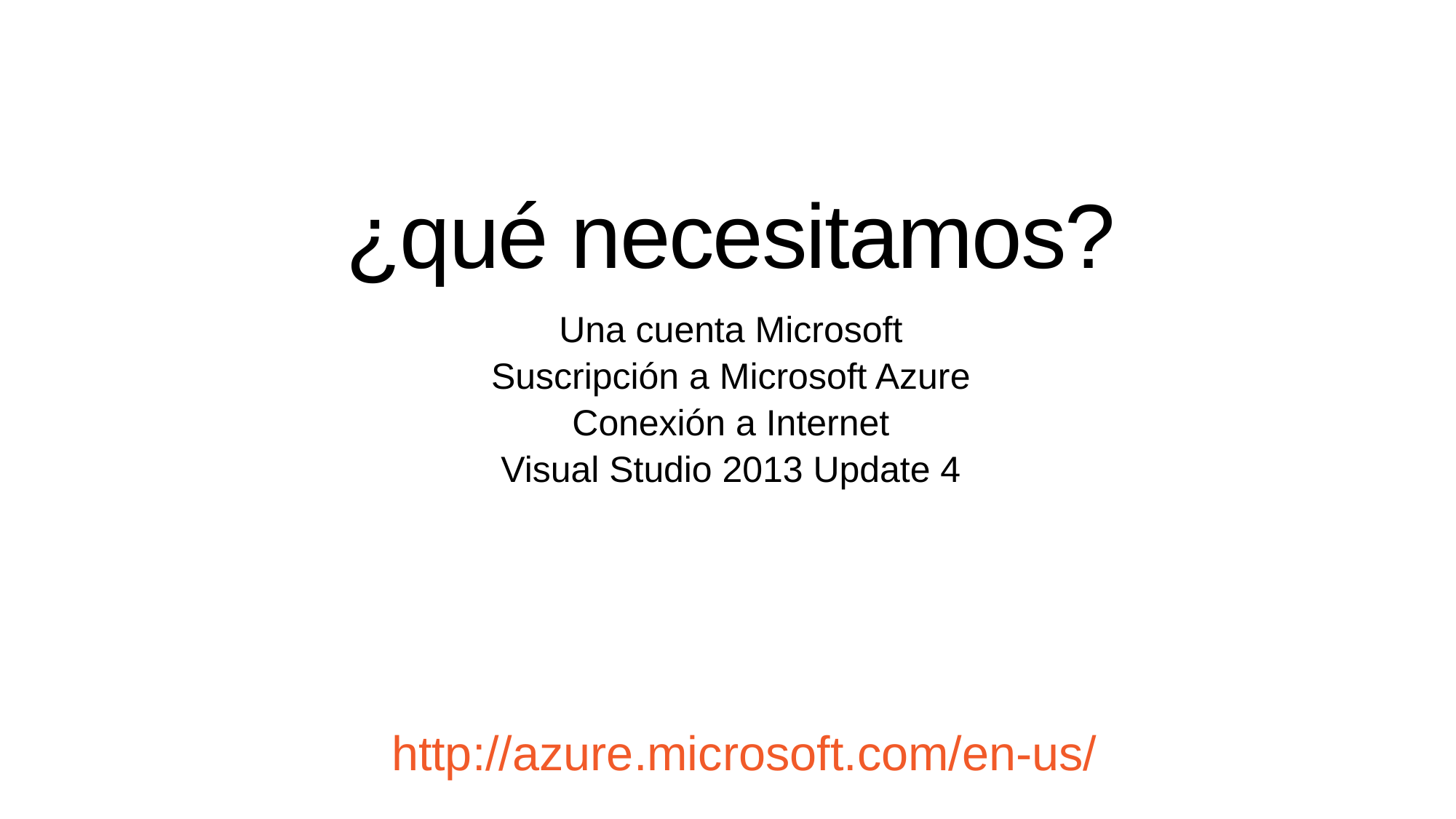

# ¿qué necesitamos?
Una cuenta Microsoft
Suscripción a Microsoft Azure
Conexión a Internet
Visual Studio 2013 Update 4
http://azure.microsoft.com/en-us/